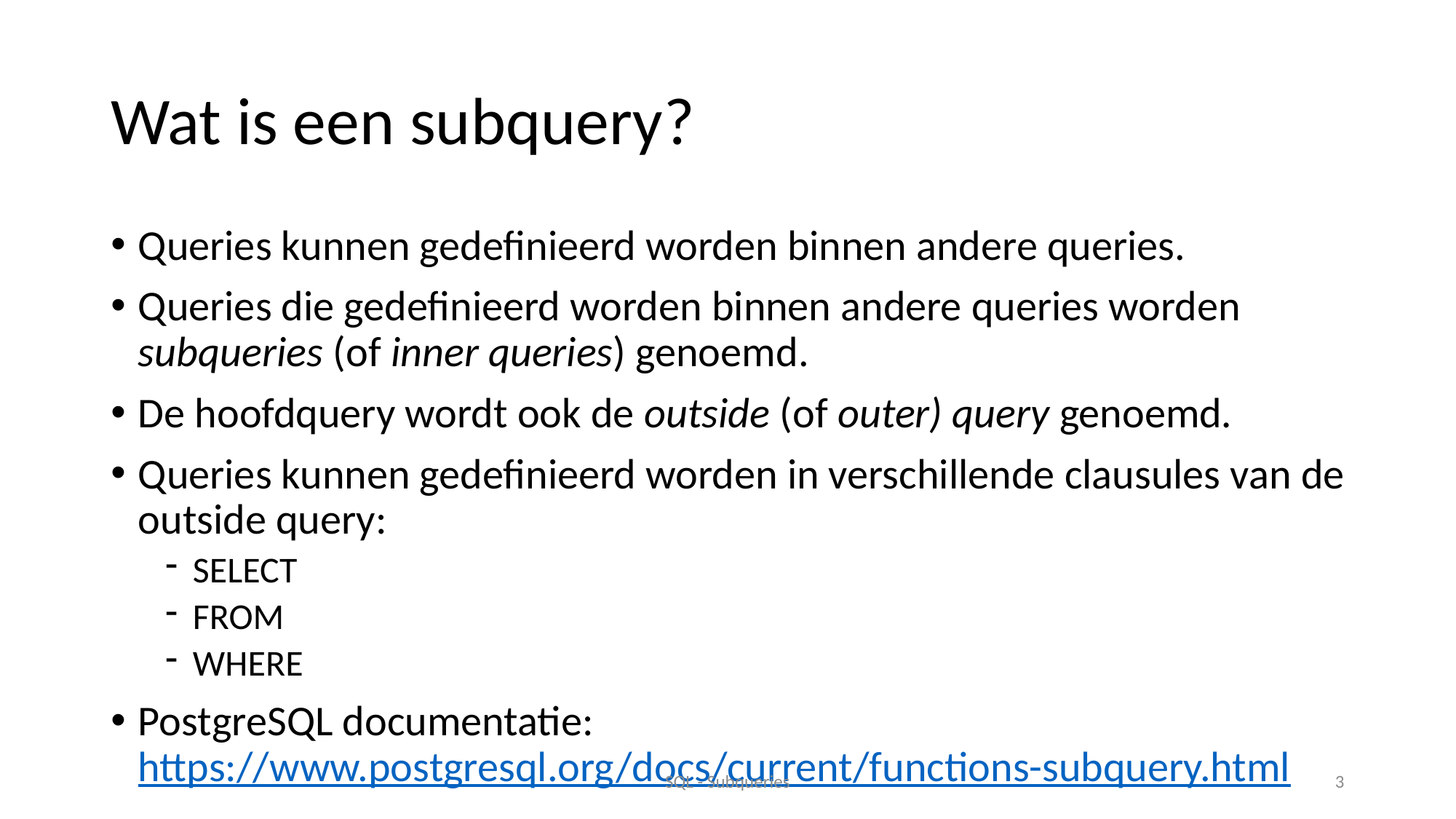

# Wat is een subquery?
Queries kunnen gedefinieerd worden binnen andere queries.
Queries die gedefinieerd worden binnen andere queries worden subqueries (of inner queries) genoemd.
De hoofdquery wordt ook de outside (of outer) query genoemd.
Queries kunnen gedefinieerd worden in verschillende clausules van de outside query:
SELECT
FROM
WHERE
PostgreSQL documentatie: https://www.postgresql.org/docs/current/functions-subquery.html

SQL - Subqueries
3